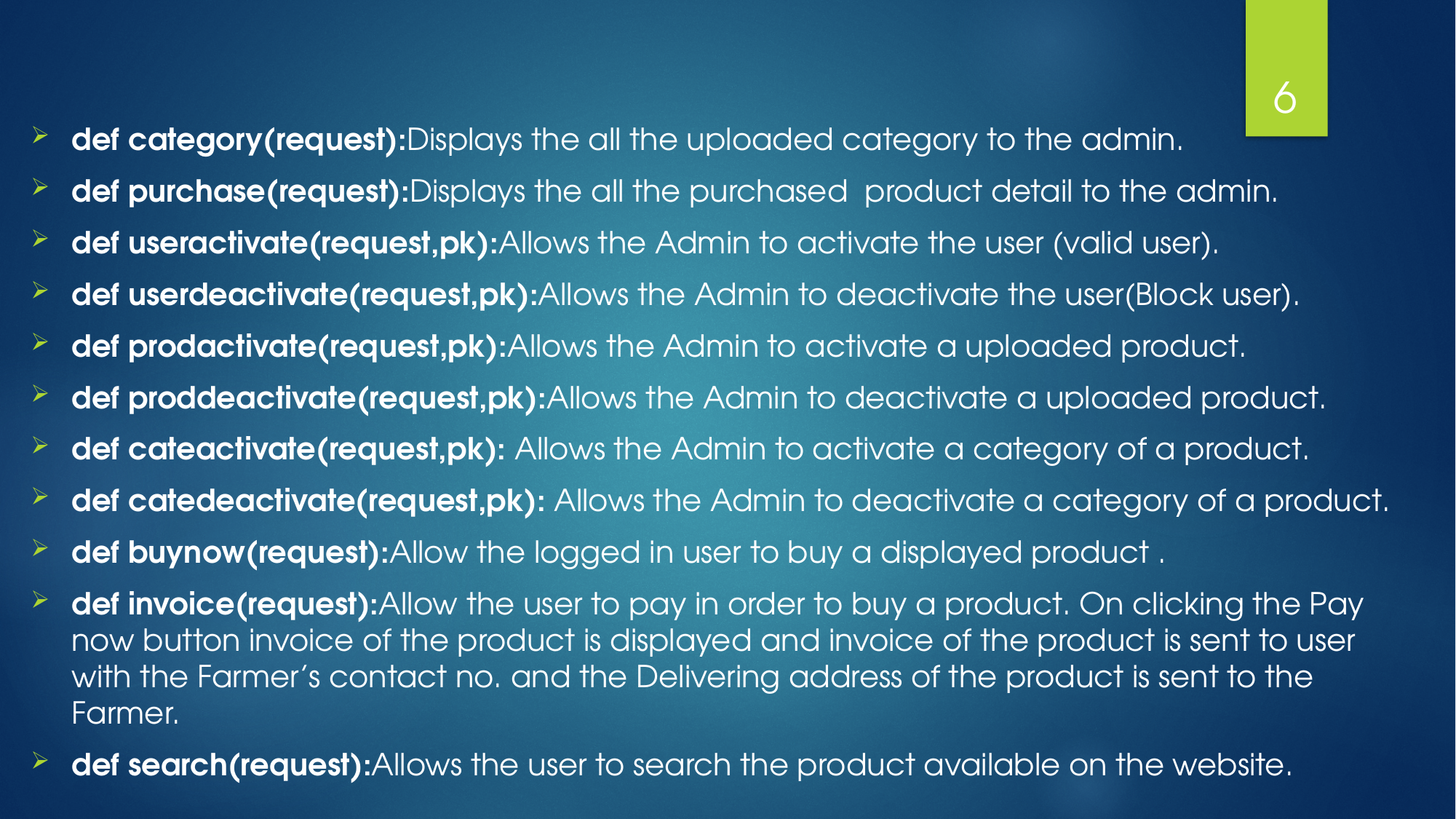

6
def category(request):Displays the all the uploaded category to the admin.
def purchase(request):Displays the all the purchased  product detail to the admin.
def useractivate(request,pk):Allows the Admin to activate the user (valid user).
def userdeactivate(request,pk):Allows the Admin to deactivate the user(Block user).
def prodactivate(request,pk):Allows the Admin to activate a uploaded product.
def proddeactivate(request,pk):Allows the Admin to deactivate a uploaded product.
def cateactivate(request,pk): Allows the Admin to activate a category of a product.
def catedeactivate(request,pk): Allows the Admin to deactivate a category of a product.
def buynow(request):Allow the logged in user to buy a displayed product .
def invoice(request):Allow the user to pay in order to buy a product. On clicking the Pay now button invoice of the product is displayed and invoice of the product is sent to user with the Farmer’s contact no. and the Delivering address of the product is sent to the Farmer.
def search(request):Allows the user to search the product available on the website.